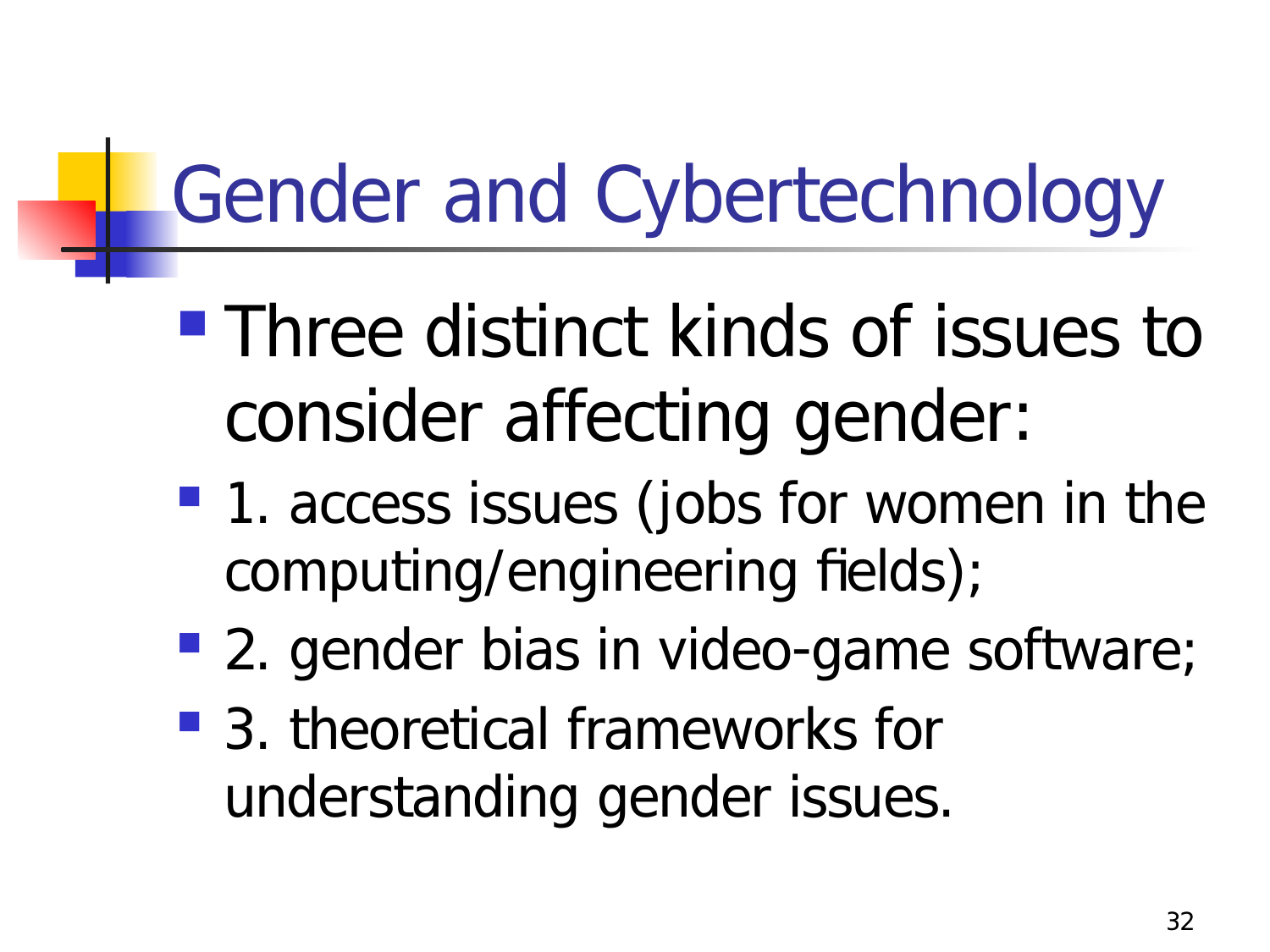

# Gender and Cybertechnology
Three distinct kinds of issues to consider affecting gender:
1. access issues (jobs for women in the computing/engineering fields);
2. gender bias in video-game software;
3. theoretical frameworks for understanding gender issues.
32